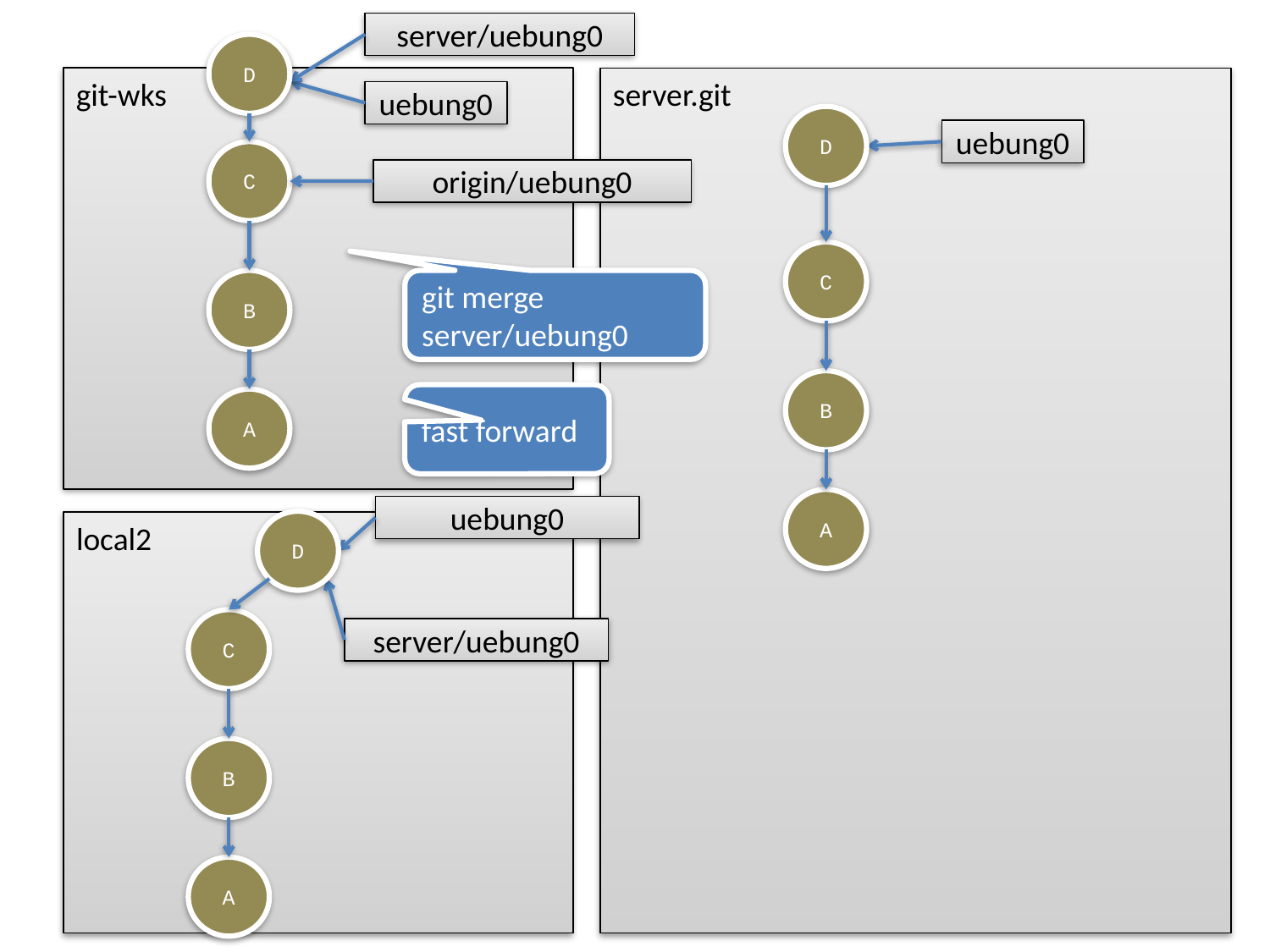

server/uebung0
D
uebung0
D
uebung0
C
origin/uebung0
C
B
git merge server/uebung0
B
fast forward
A
A
uebung0
D
C
server/uebung0
B
A